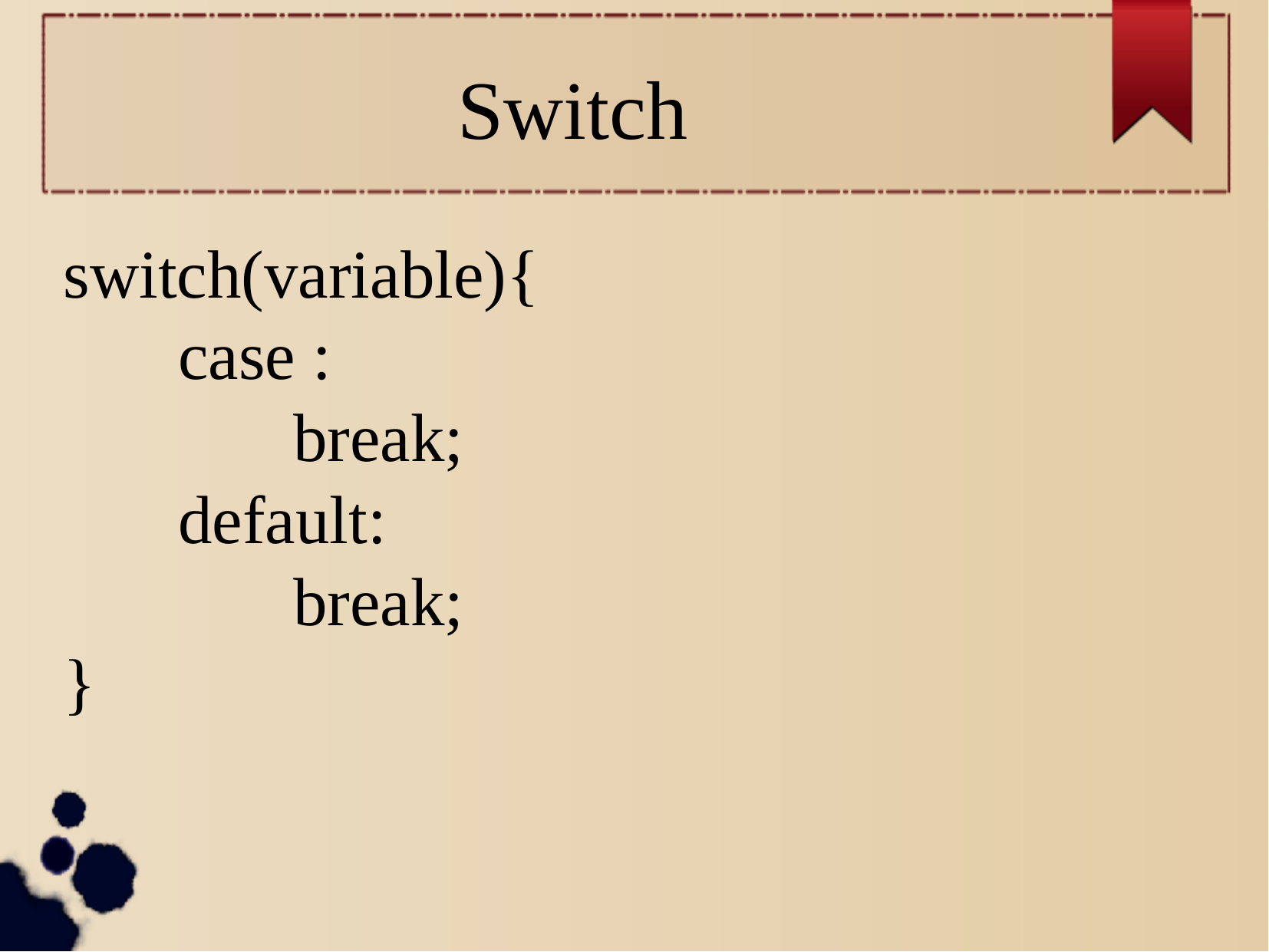

Switch
switch(variable){
	case :
		break;
	default:
		break;
}